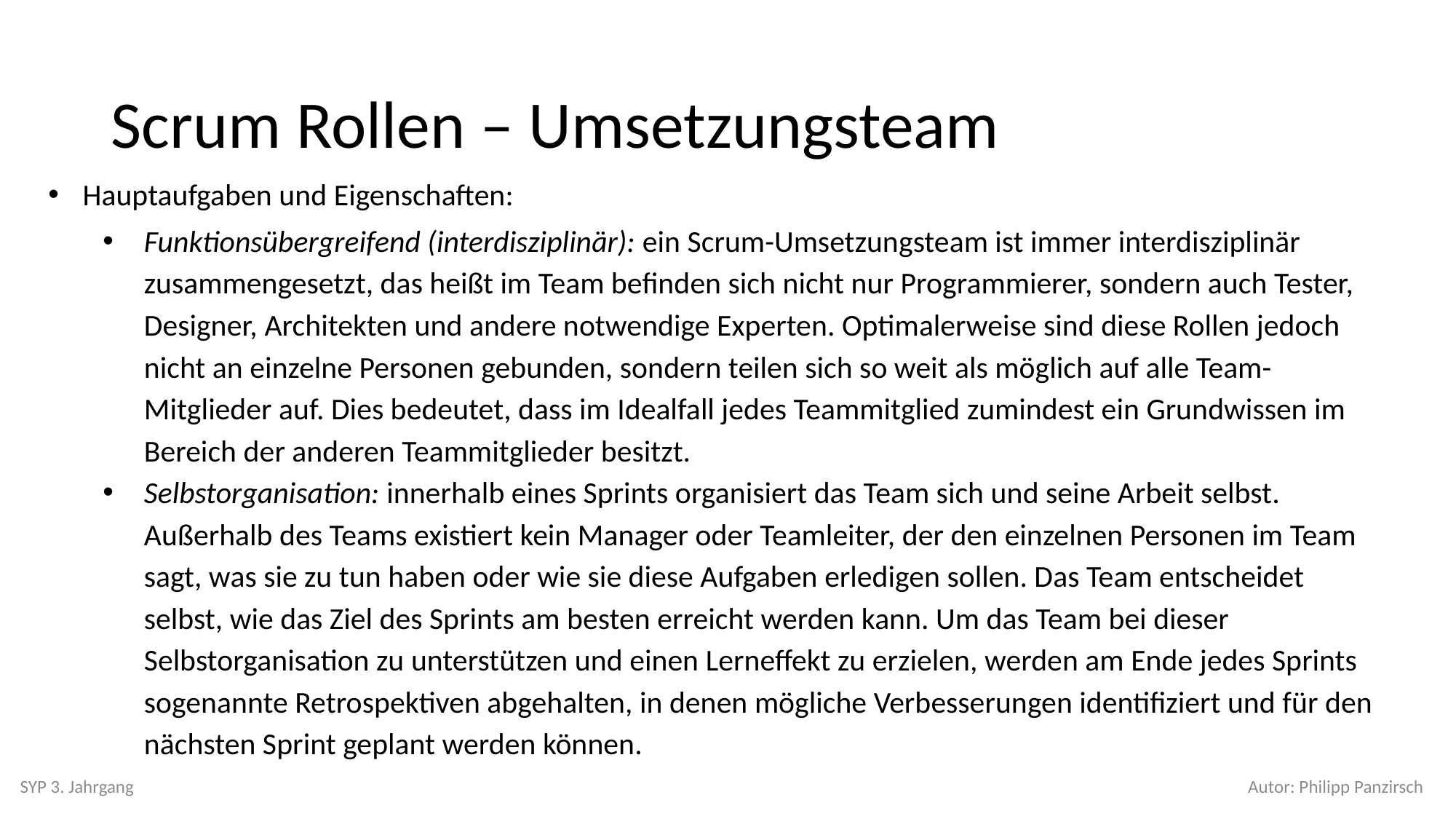

# Scrum Rollen – Umsetzungsteam
Hauptaufgaben und Eigenschaften:
Funktionsübergreifend (interdisziplinär): ein Scrum-Umsetzungsteam ist immer interdisziplinär zusammengesetzt, das heißt im Team befinden sich nicht nur Programmierer, sondern auch Tester, Designer, Architekten und andere notwendige Experten. Optimalerweise sind diese Rollen jedoch nicht an einzelne Personen gebunden, sondern teilen sich so weit als möglich auf alle Team-Mitglieder auf. Dies bedeutet, dass im Idealfall jedes Teammitglied zumindest ein Grundwissen im Bereich der anderen Teammitglieder besitzt.
Selbstorganisation: innerhalb eines Sprints organisiert das Team sich und seine Arbeit selbst. Außerhalb des Teams existiert kein Manager oder Teamleiter, der den einzelnen Personen im Team sagt, was sie zu tun haben oder wie sie diese Aufgaben erledigen sollen. Das Team entscheidet selbst, wie das Ziel des Sprints am besten erreicht werden kann. Um das Team bei dieser Selbstorganisation zu unterstützen und einen Lerneffekt zu erzielen, werden am Ende jedes Sprints sogenannte Retrospektiven abgehalten, in denen mögliche Verbesserungen identifiziert und für den nächsten Sprint geplant werden können.

SYP 3. Jahrgang
Autor: Philipp Panzirsch